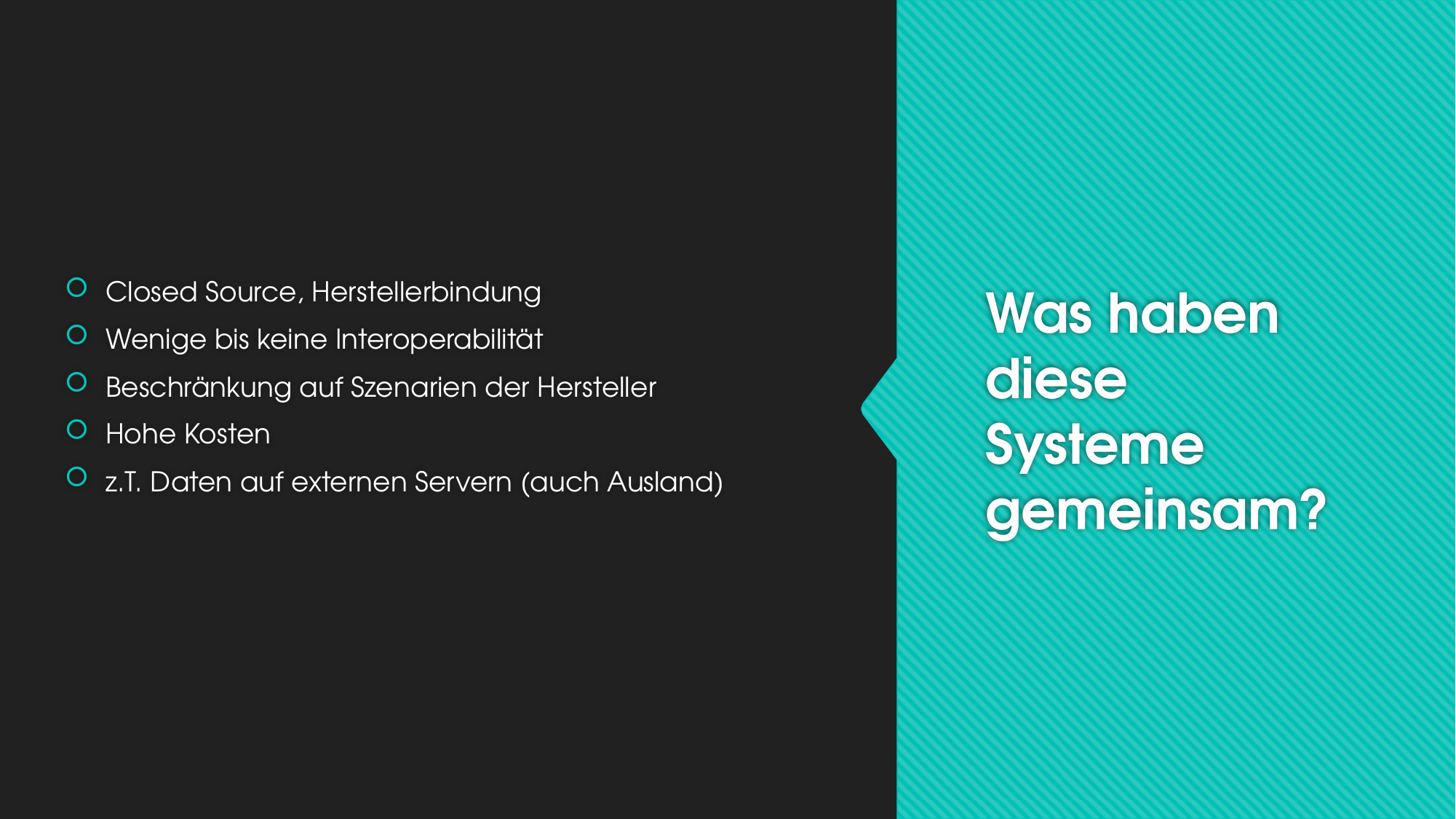

Closed Source, Herstellerbindung
Wenige bis keine Interoperabilität
Beschränkung auf Szenarien der Hersteller
Hohe Kosten
z.T. Daten auf externen Servern (auch Ausland)

# Was haben diese Systeme gemeinsam?